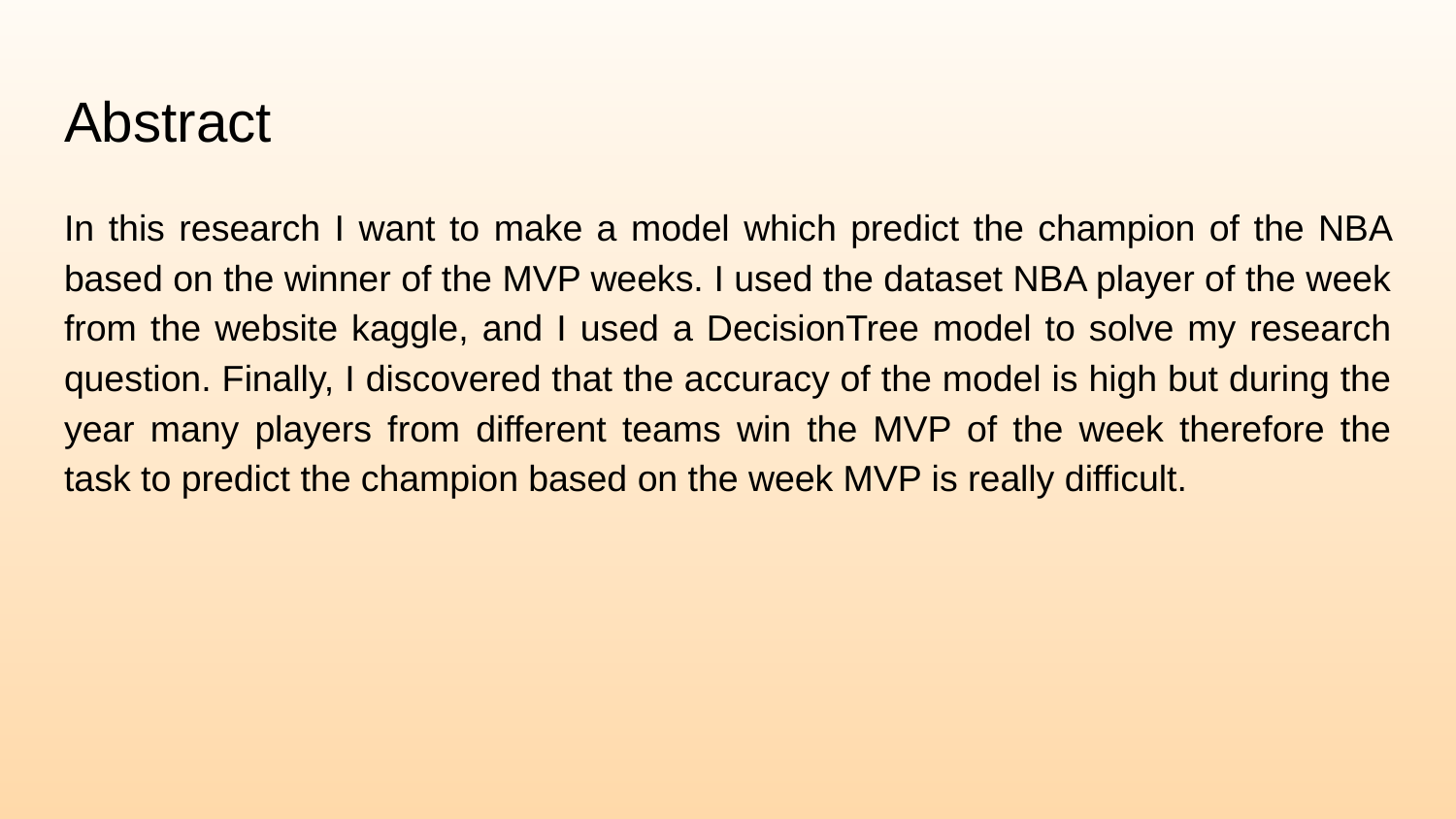

# Abstract
In this research I want to make a model which predict the champion of the NBA based on the winner of the MVP weeks. I used the dataset NBA player of the week from the website kaggle, and I used a DecisionTree model to solve my research question. Finally, I discovered that the accuracy of the model is high but during the year many players from different teams win the MVP of the week therefore the task to predict the champion based on the week MVP is really difficult.